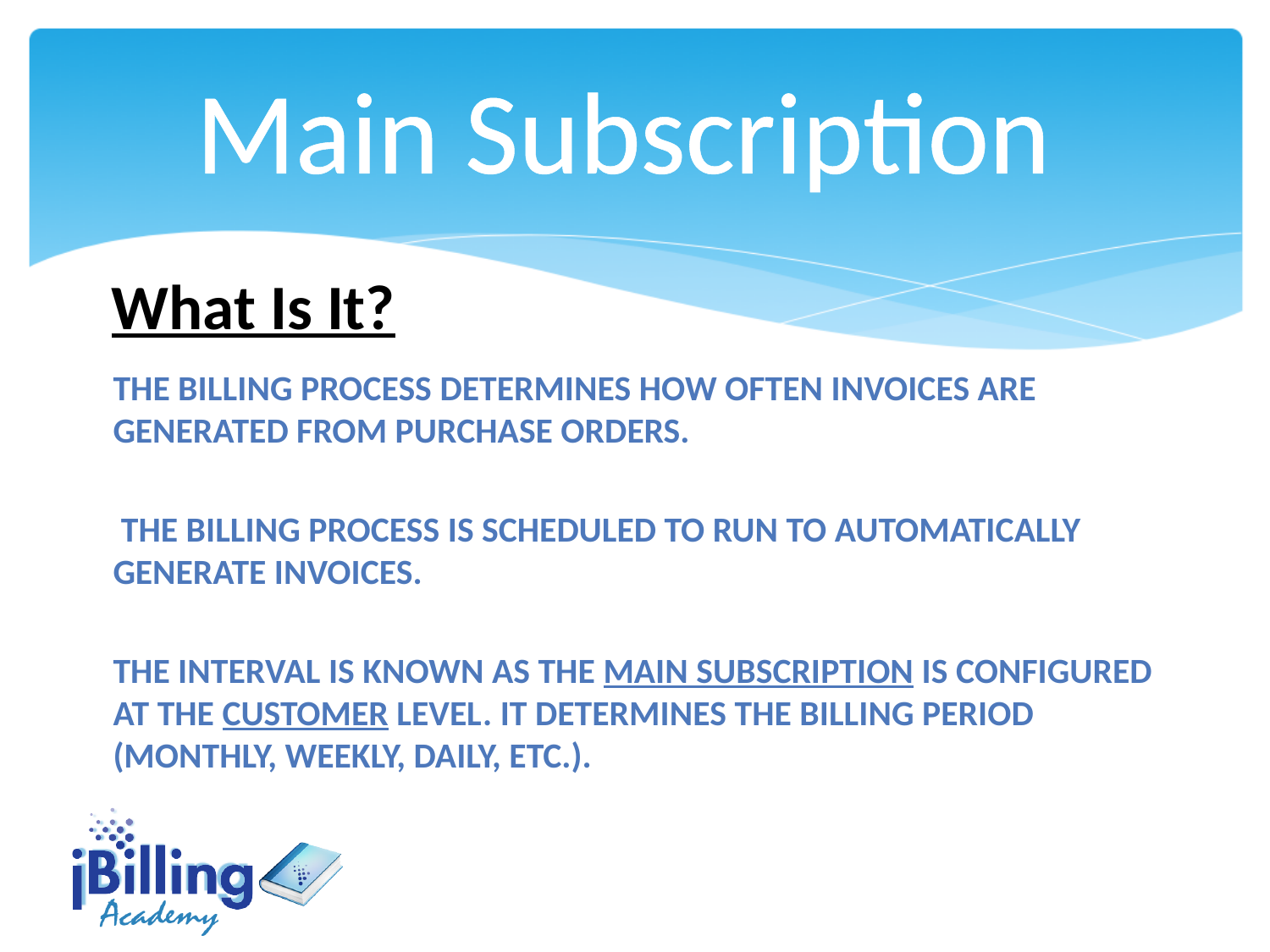

Main Subscription
What Is It?
The billing process determines how often invoices are generated from purchase orders.

 The billing process is scheduled to run to automatically generate invoices.

The interval is known as the main subscription is configured at the customer level. It determines the billing period (monthly, weekly, daily, etc.).